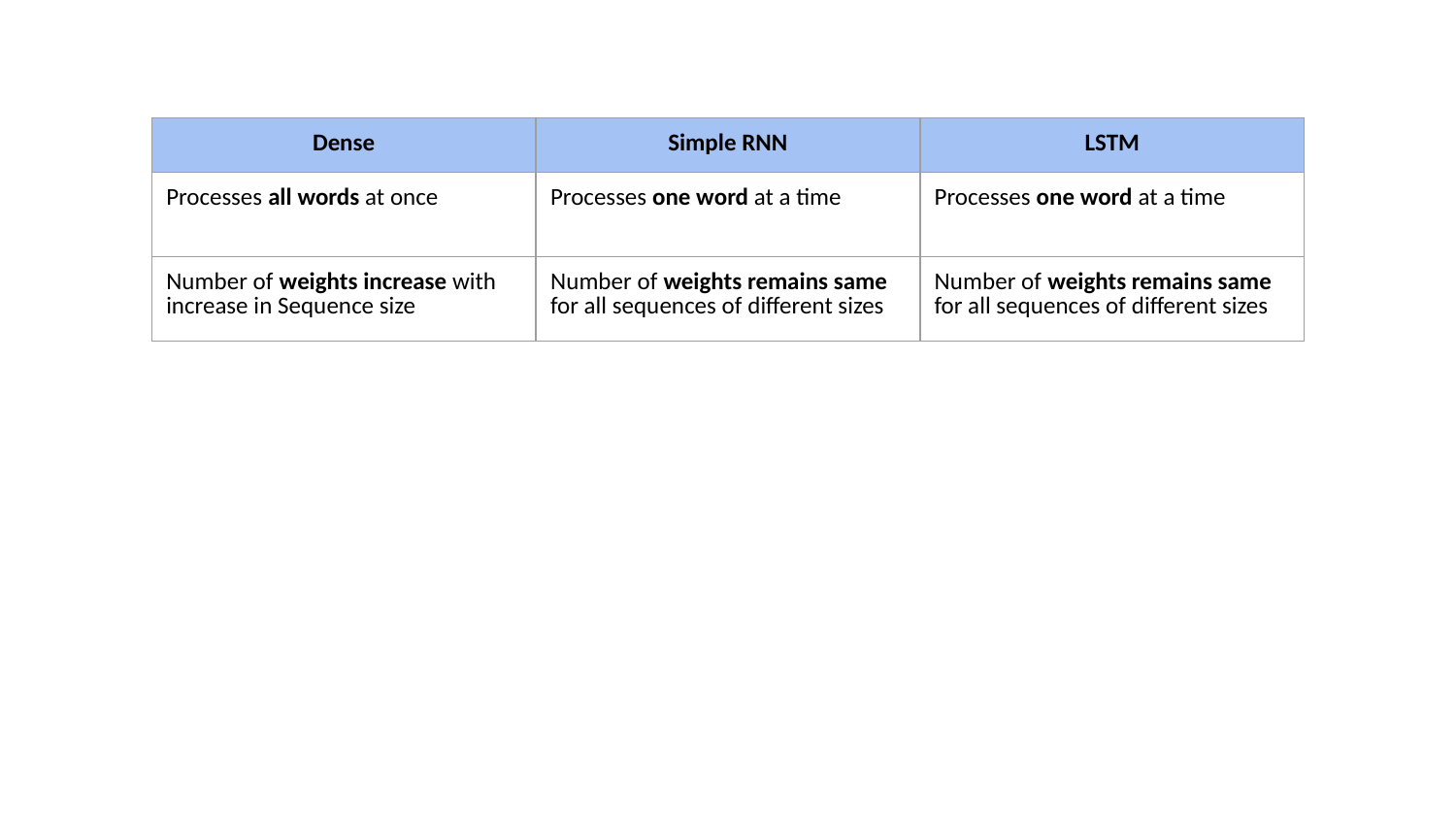

| Dense | Simple RNN | LSTM |
| --- | --- | --- |
| Processes all words at once | Processes one word at a time | Processes one word at a time |
| Number of weights increase with increase in Sequence size | Number of weights remains same for all sequences of different sizes | Number of weights remains same for all sequences of different sizes |